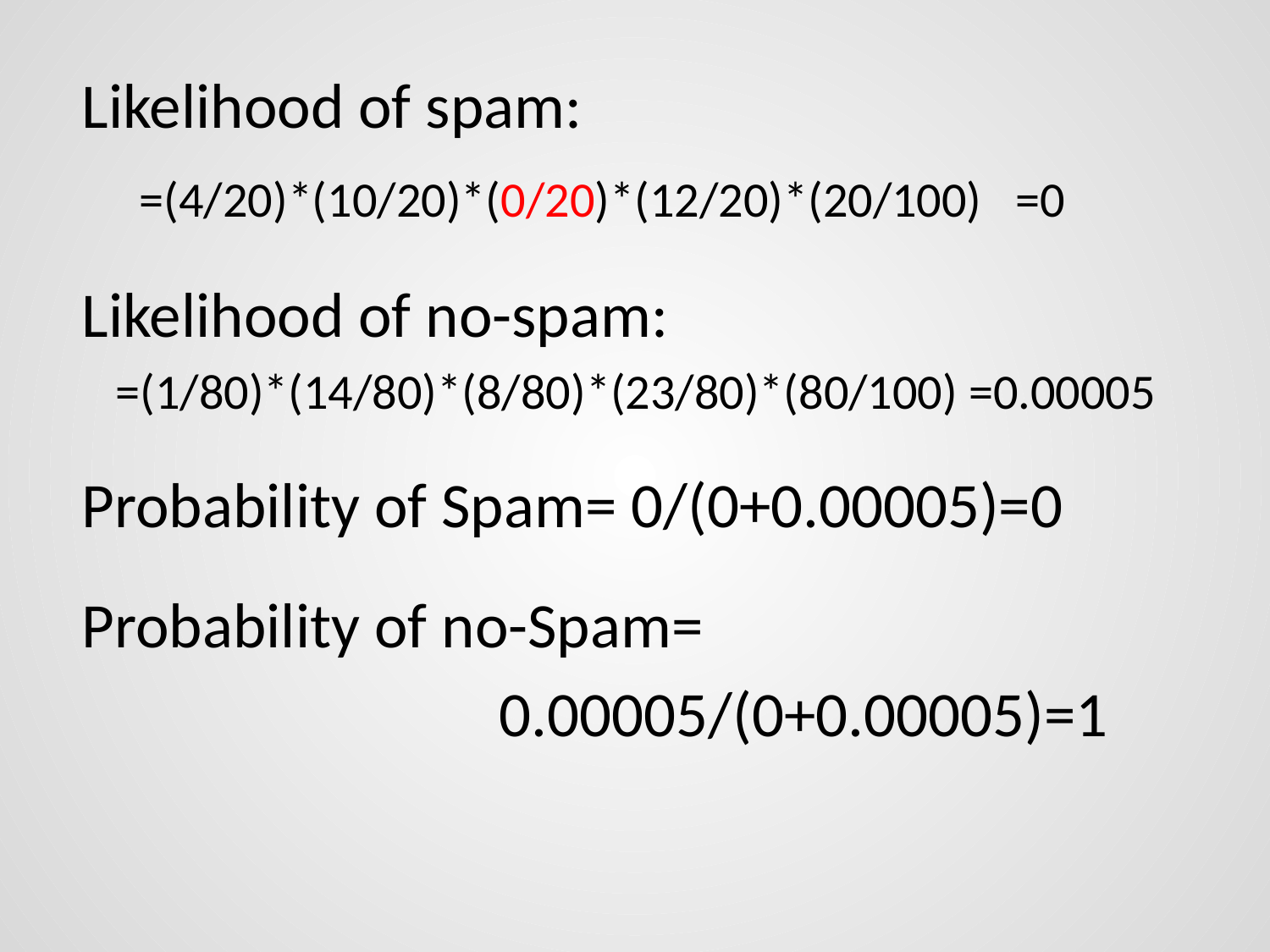

Likelihood of spam:
    =(4/20)*(10/20)*(0/20)*(12/20)*(20/100)   =0
Likelihood of no-spam:
   =(1/80)*(14/80)*(8/80)*(23/80)*(80/100) =0.00005
Probability of Spam= 0/(0+0.00005)=0
Probability of no-Spam=
                             0.00005/(0+0.00005)=1